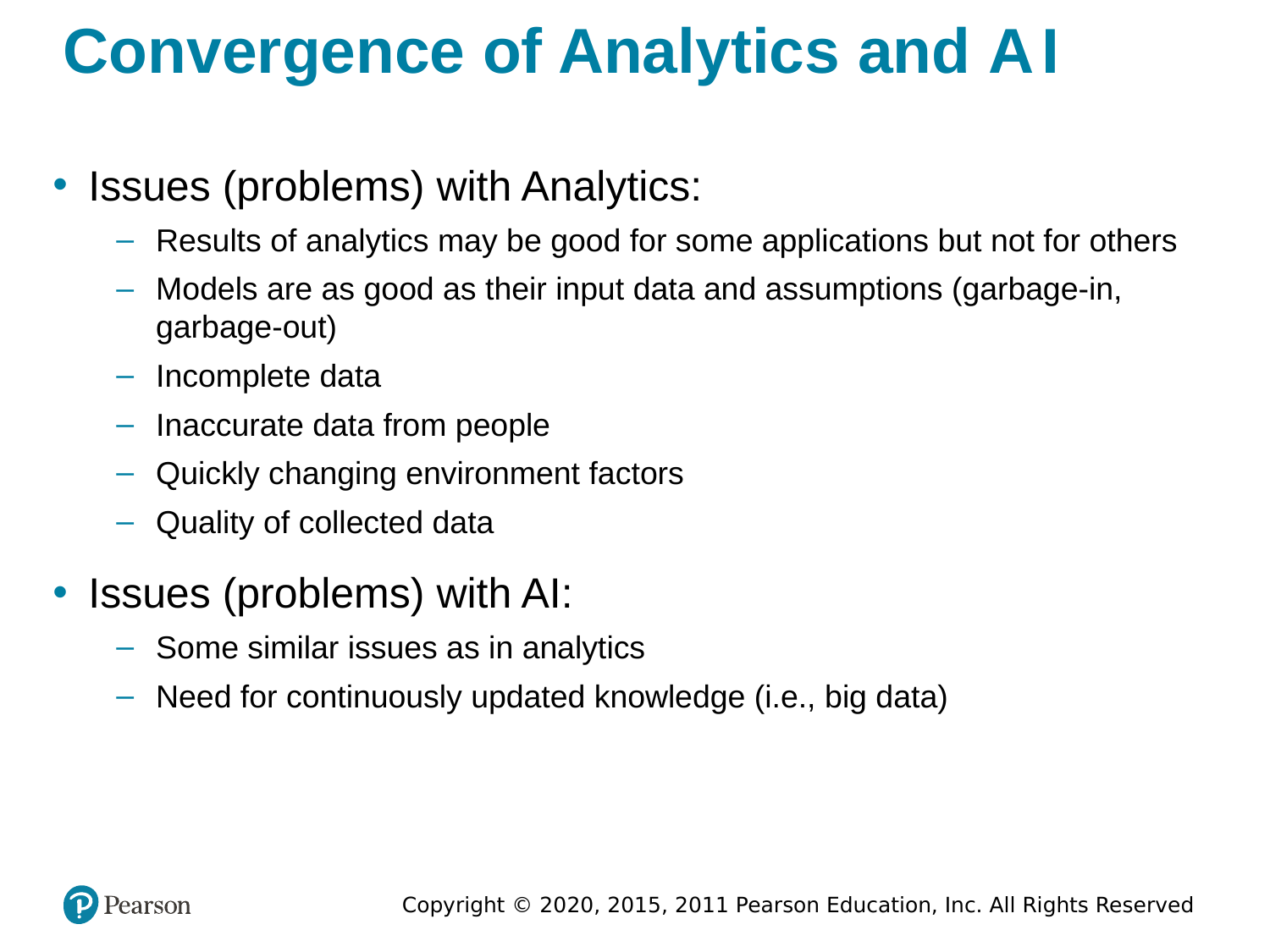

# Convergence of Analytics and A I
Issues (problems) with Analytics:
Results of analytics may be good for some applications but not for others
Models are as good as their input data and assumptions (garbage-in, garbage-out)
Incomplete data
Inaccurate data from people
Quickly changing environment factors
Quality of collected data
Issues (problems) with AI:
Some similar issues as in analytics
Need for continuously updated knowledge (i.e., big data)